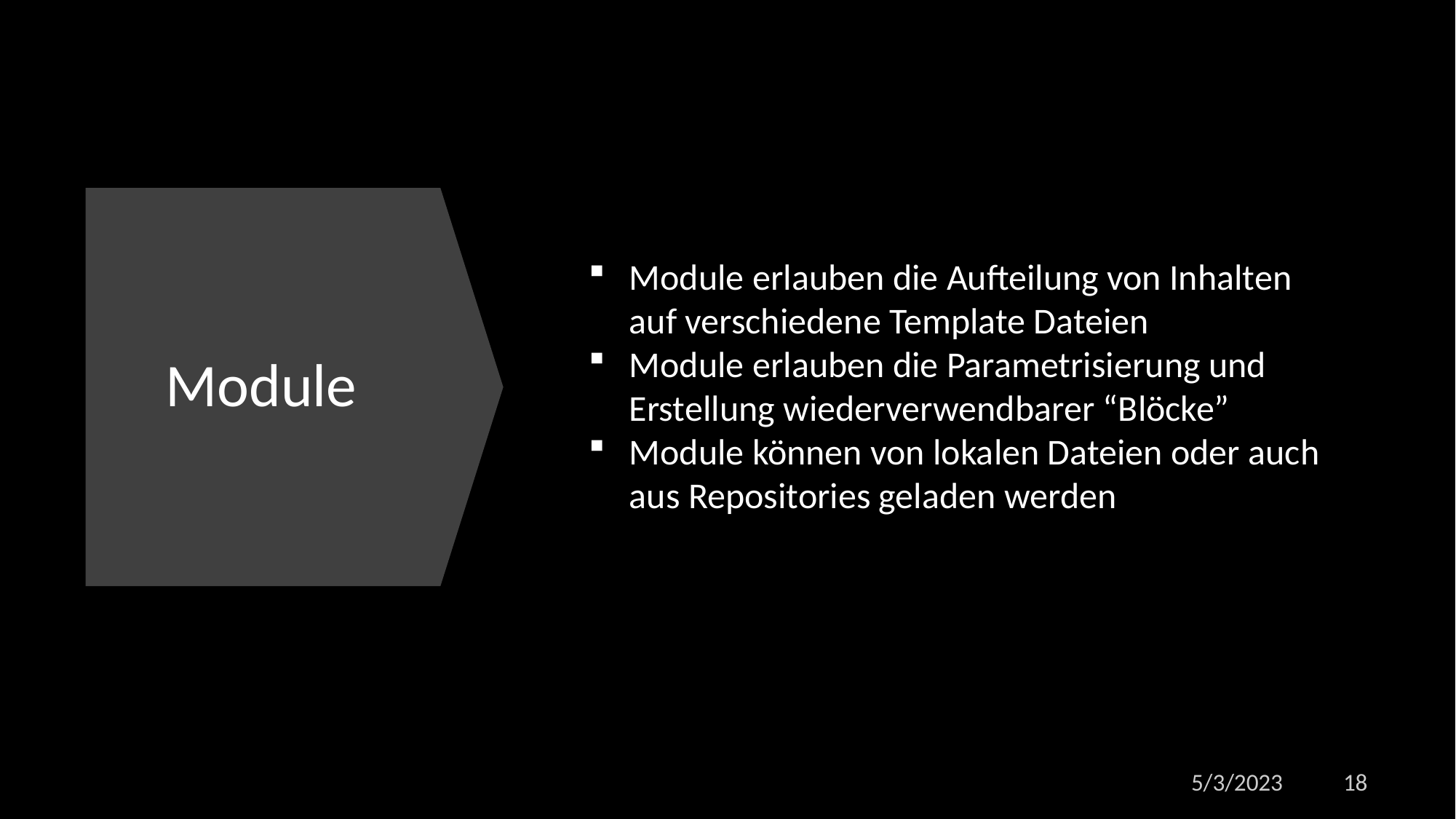

# Module
Module erlauben die Aufteilung von Inhalten auf verschiedene Template Dateien
Module erlauben die Parametrisierung und Erstellung wiederverwendbarer “Blöcke”
Module können von lokalen Dateien oder auch aus Repositories geladen werden
5/3/2023
18